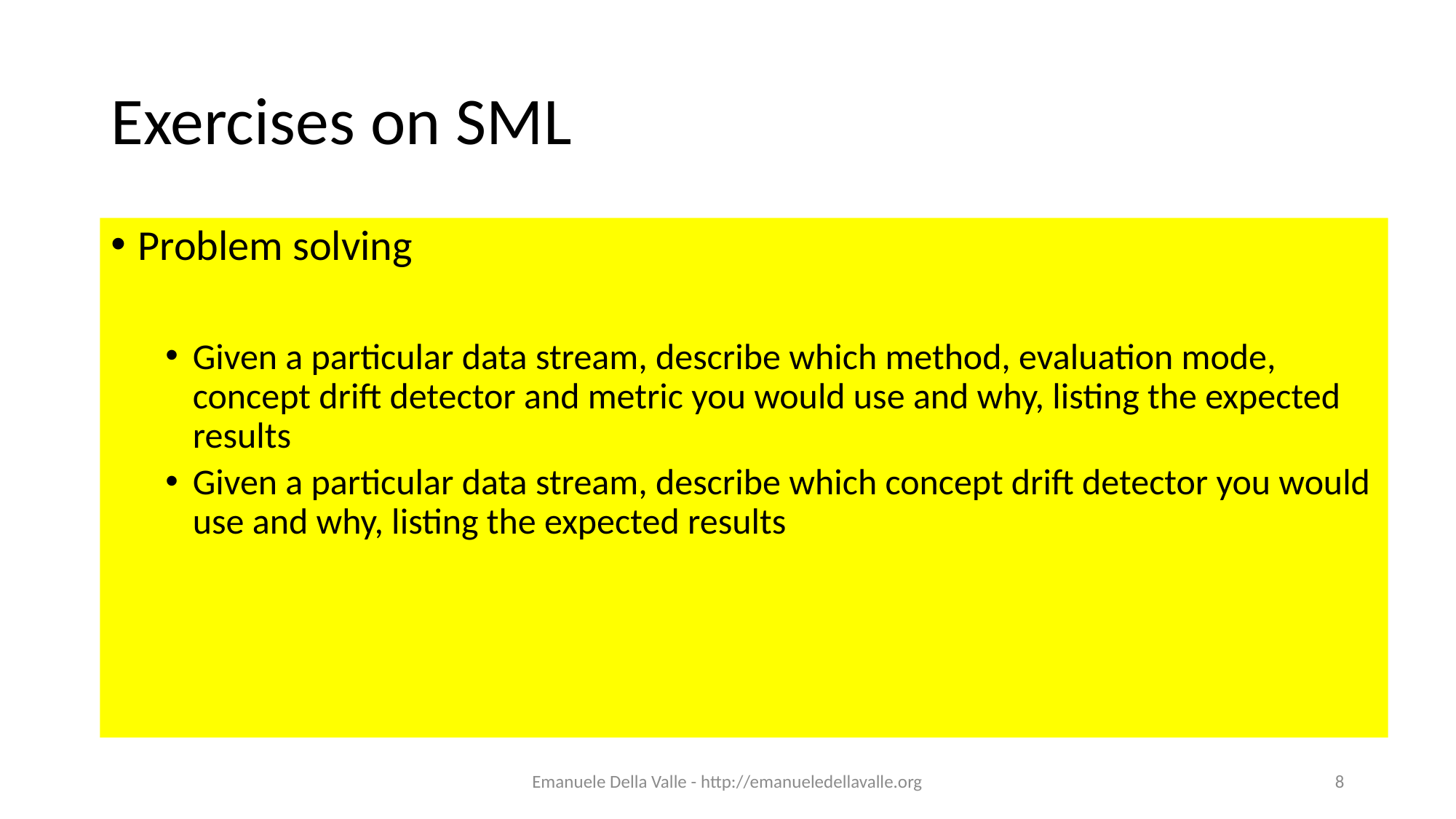

# Exercises on SML
Problem solving

Given a particular data stream, describe which method, evaluation mode, concept drift detector and metric you would use and why, listing the expected results
Given a particular data stream, describe which concept drift detector you would use and why, listing the expected results

Emanuele Della Valle - http://emanueledellavalle.org
8